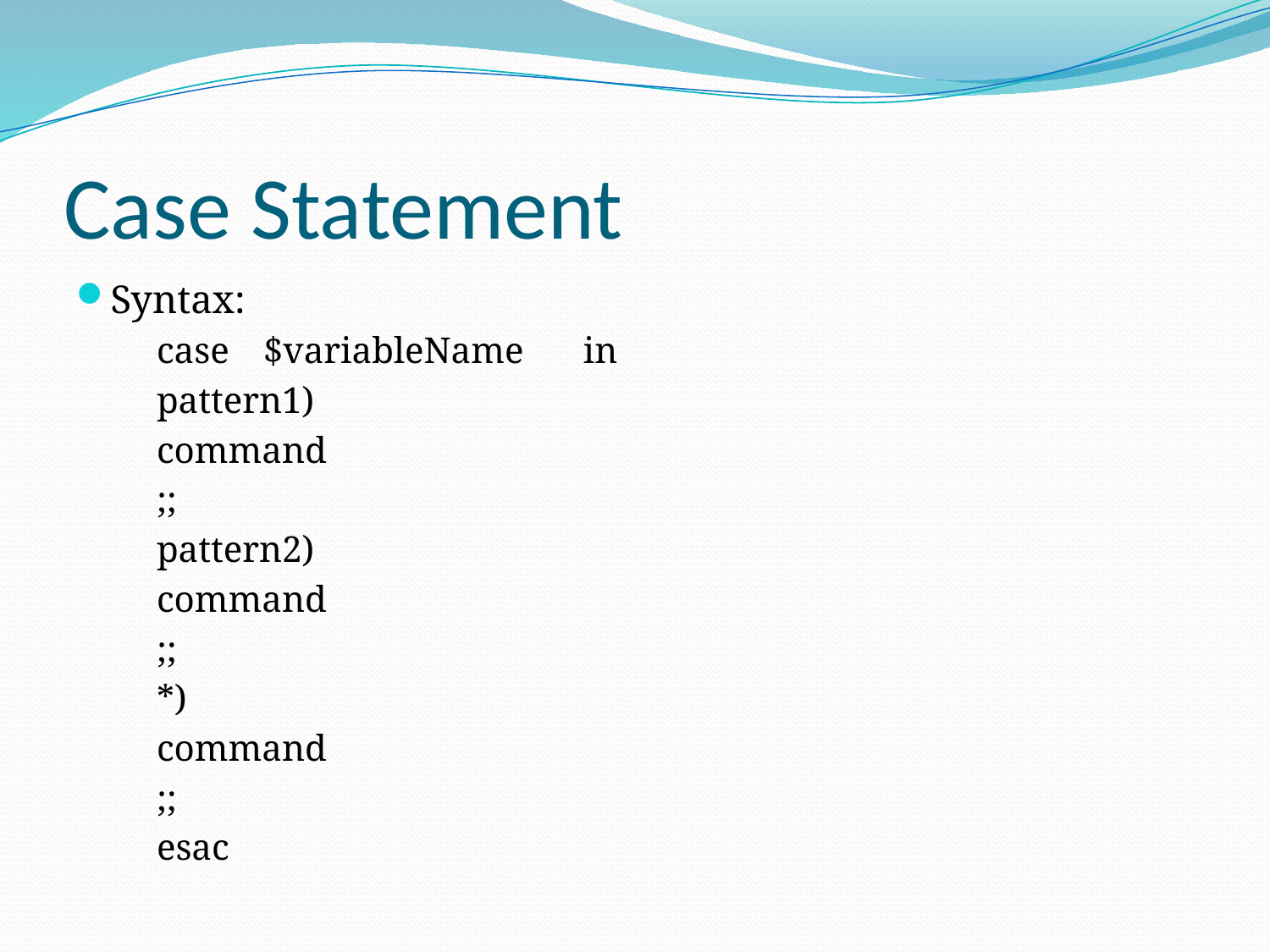

# Case Statement
Syntax:
	case	$variableName 	in
   	pattern1)
			command
			;;
	pattern2)
			command
			;;
	*)
			command
			;;
	esac